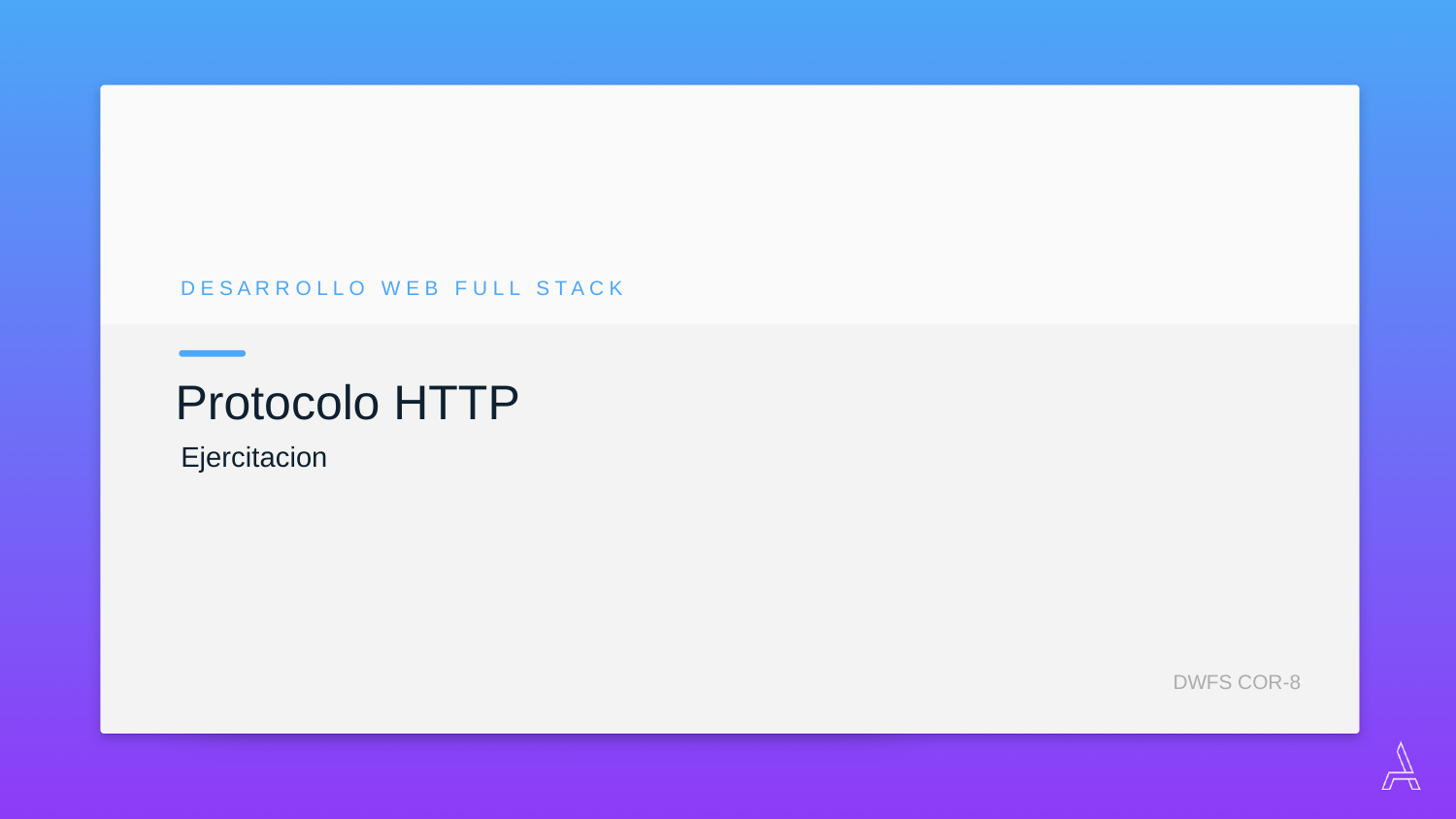

D E S A R R O L L O   W E B   F U L L   S T A C K

Protocolo HTTP
Ejercitacion
DWFS COR-8